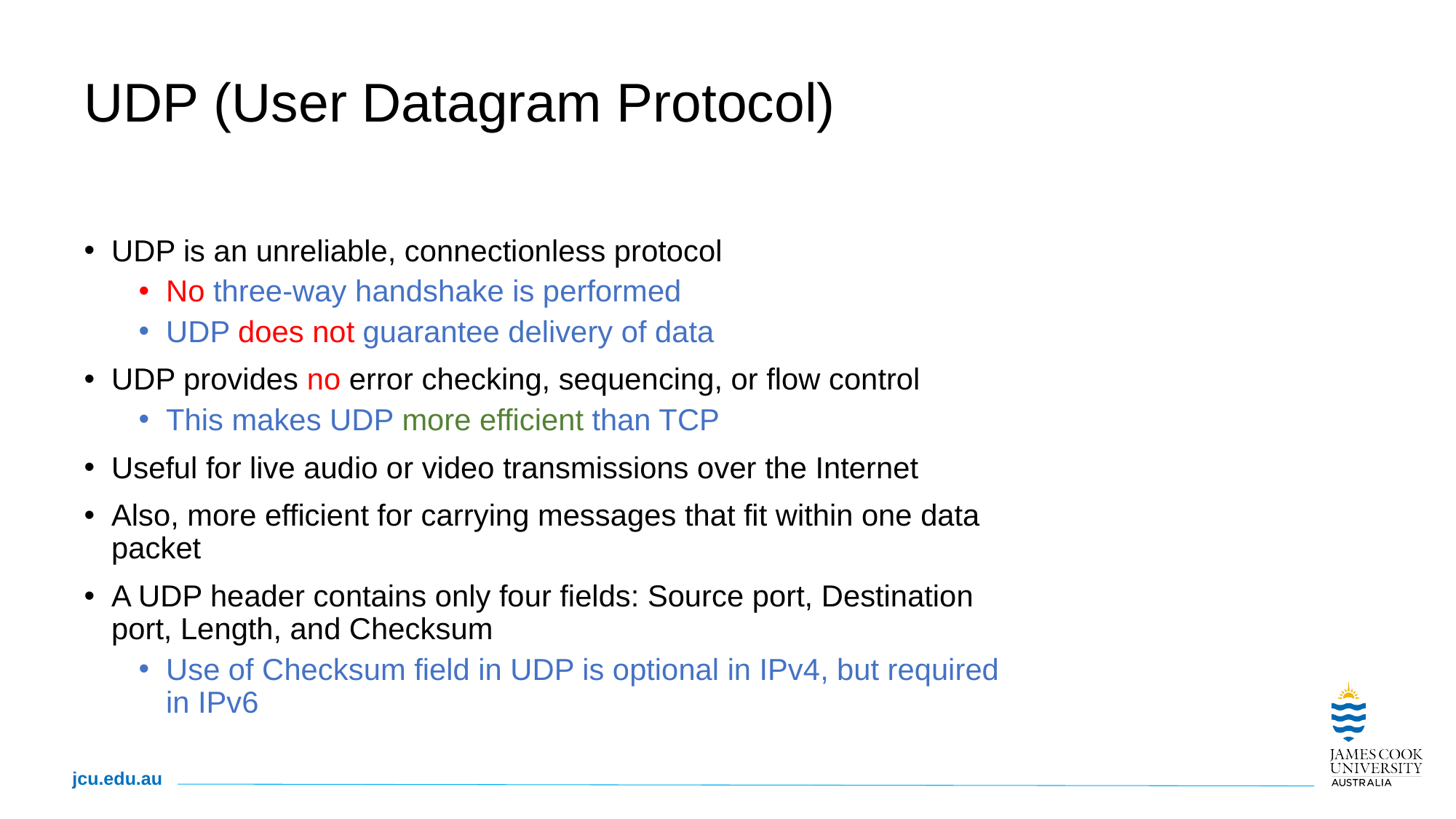

# UDP (User Datagram Protocol)
UDP is an unreliable, connectionless protocol
No three-way handshake is performed
UDP does not guarantee delivery of data
UDP provides no error checking, sequencing, or flow control
This makes UDP more efficient than TCP
Useful for live audio or video transmissions over the Internet
Also, more efficient for carrying messages that fit within one data packet
A UDP header contains only four fields: Source port, Destination port, Length, and Checksum
Use of Checksum field in UDP is optional in IPv4, but required in IPv6